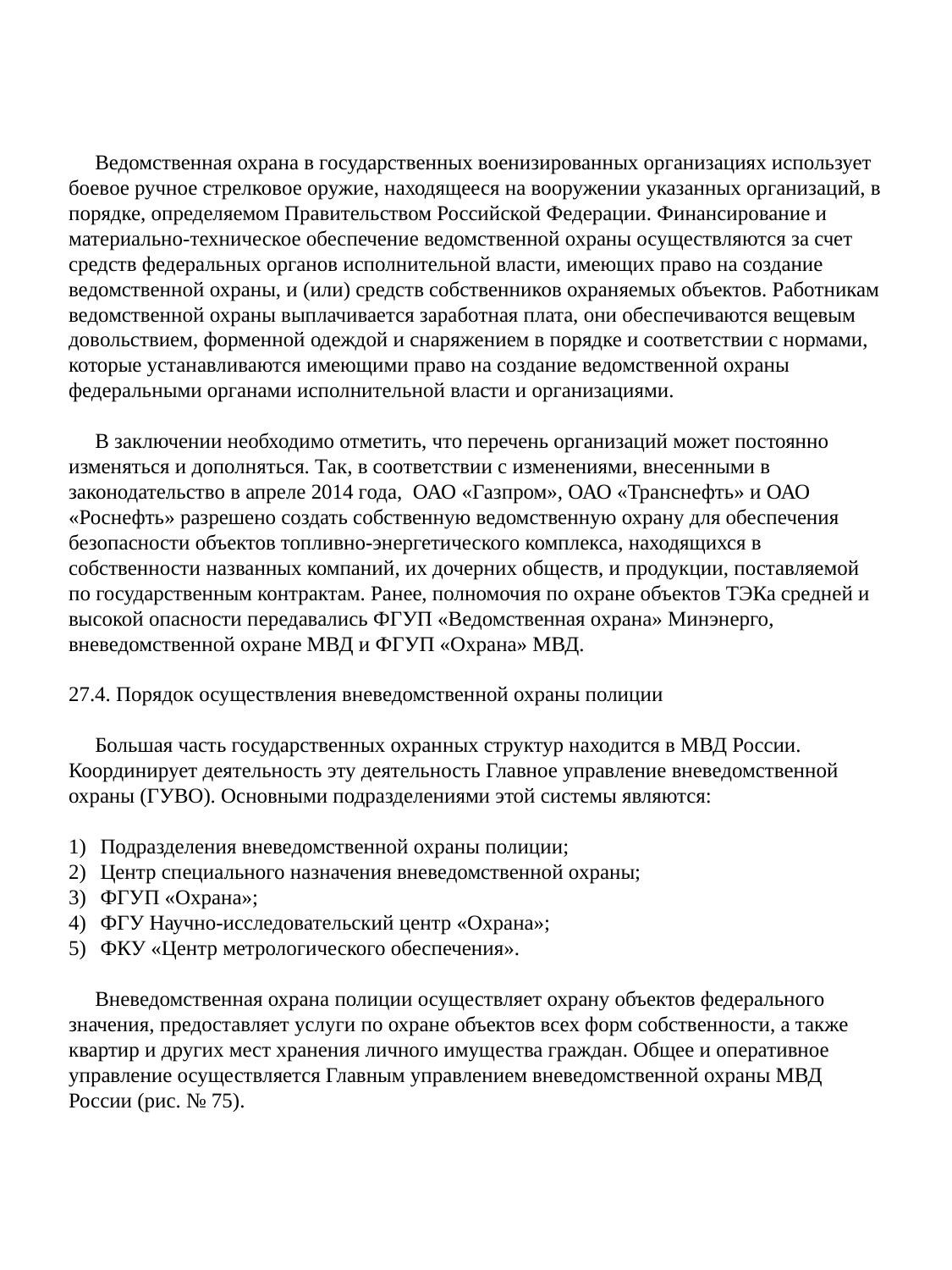

Ведомственная охрана в государственных военизированных организациях использует боевое ручное стрелковое оружие, находящееся на вооружении указанных организаций, в порядке, определяемом Правительством Российской Федерации. Финансирование и материально-техническое обеспечение ведомственной охраны осуществляются за счет средств федеральных органов исполнительной власти, имеющих право на создание ведомственной охраны, и (или) средств собственников охраняемых объектов. Работникам ведомственной охраны выплачивается заработная плата, они обеспечиваются вещевым довольствием, форменной одеждой и снаряжением в порядке и соответствии с нормами, которые устанавливаются имеющими право на создание ведомственной охраны федеральными органами исполнительной власти и организациями.

     В заключении необходимо отметить, что перечень организаций может постоянно изменяться и дополняться. Так, в соответствии с изменениями, внесенными в законодательство в апреле 2014 года,  ОАО «Газпром», ОАО «Транснефть» и ОАО «Роснефть» разрешено создать собственную ведомственную охрану для обеспечения безопасности объектов топливно-энергетического комплекса, находящихся в собственности названных компаний, их дочерних обществ, и продукции, поставляемой по государственным контрактам. Ранее, полномочия по охране объектов ТЭКа средней и высокой опасности передавались ФГУП «Ведомственная охрана» Минэнерго, вневедомственной охране МВД и ФГУП «Охрана» МВД.

27.4. Порядок осуществления вневедомственной охраны полиции

     Большая часть государственных охранных структур находится в МВД России. Координирует деятельность эту деятельность Главное управление вневедомственной охраны (ГУВО). Основными подразделениями этой системы являются:

Подразделения вневедомственной охраны полиции;
Центр специального назначения вневедомственной охраны;
ФГУП «Охрана»;
ФГУ Научно-исследовательский центр «Охрана»;
ФКУ «Центр метрологического обеспечения».

     Вневедомственная охрана полиции осуществляет охрану объектов федерального значения, предоставляет услуги по охране объектов всех форм собственности, а также квартир и других мест хранения личного имущества граждан. Общее и оперативное управление осуществляется Главным управлением вневедомственной охраны МВД России (рис. № 75).